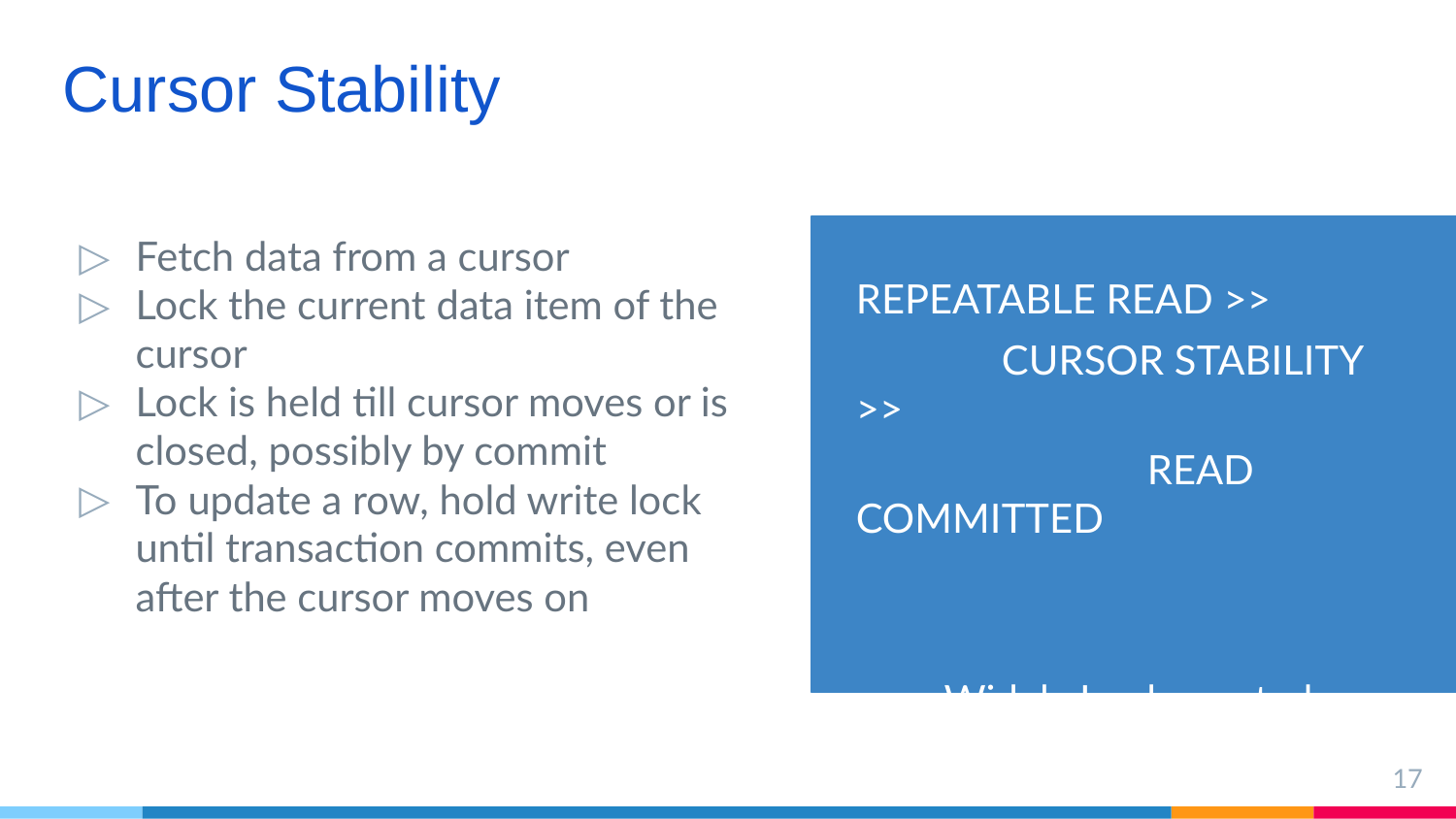

# Cursor Stability

Fetch data from a cursor
Lock the current data item of the cursor
Lock is held till cursor moves or is closed, possibly by commit
To update a row, hold write lock until transaction commits, even after the cursor moves on
REPEATABLE READ >>
	CURSOR STABILITY >>
		READ COMMITTED

Widely Implemented
17